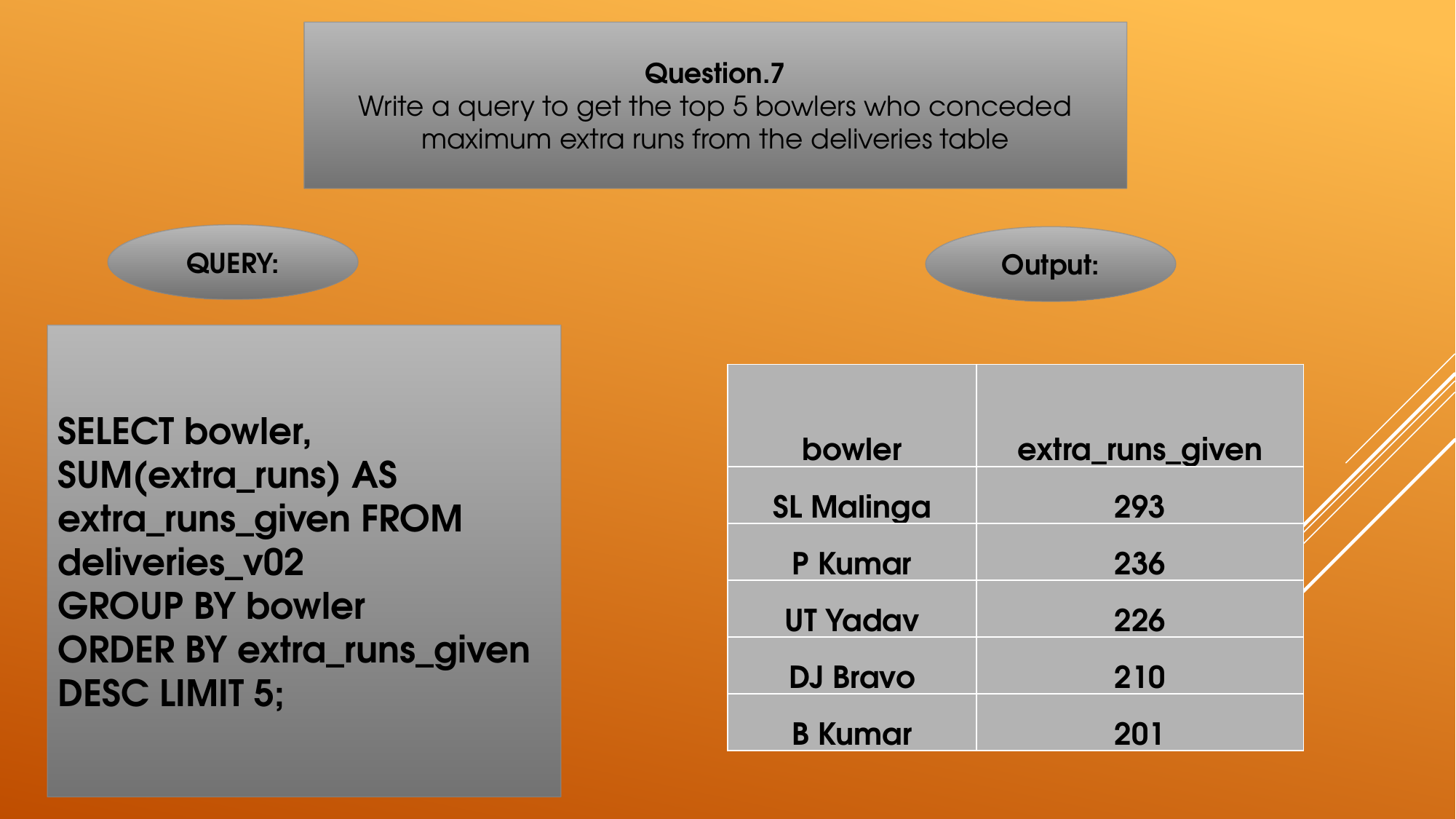

Question.7
Write a query to get the top 5 bowlers who conceded maximum extra runs from the deliveries table
QUERY:
Output:
SELECT bowler,
SUM(extra_runs) AS extra_runs_given FROM deliveries_v02
GROUP BY bowler
ORDER BY extra_runs_given DESC LIMIT 5;
| bowler | extra\_runs\_given |
| --- | --- |
| SL Malinga | 293 |
| P Kumar | 236 |
| UT Yadav | 226 |
| DJ Bravo | 210 |
| B Kumar | 201 |